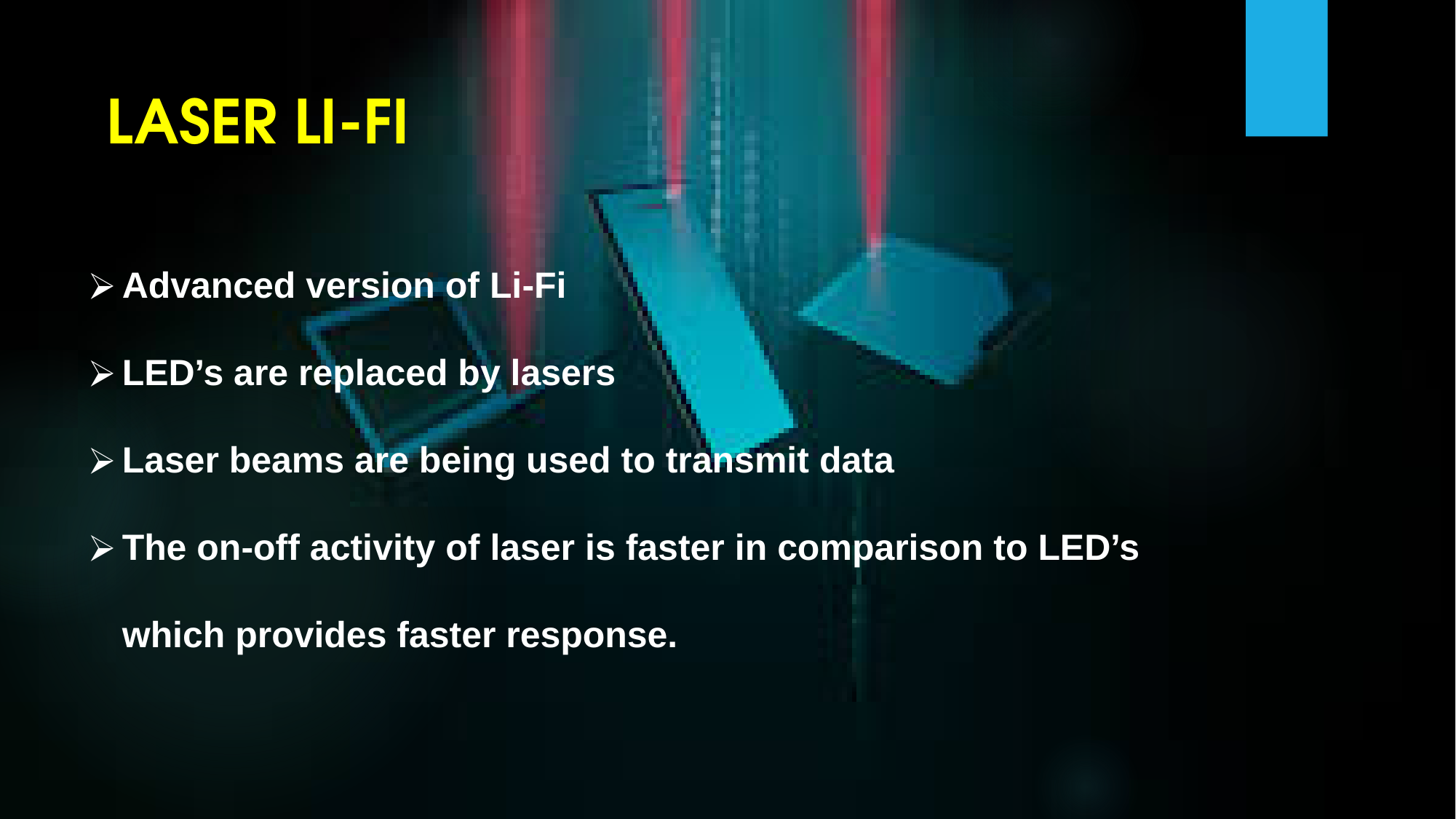

# LASER LI-FI
Advanced version of Li-Fi
LED’s are replaced by lasers
Laser beams are being used to transmit data
The on-off activity of laser is faster in comparison to LED’s which provides faster response.